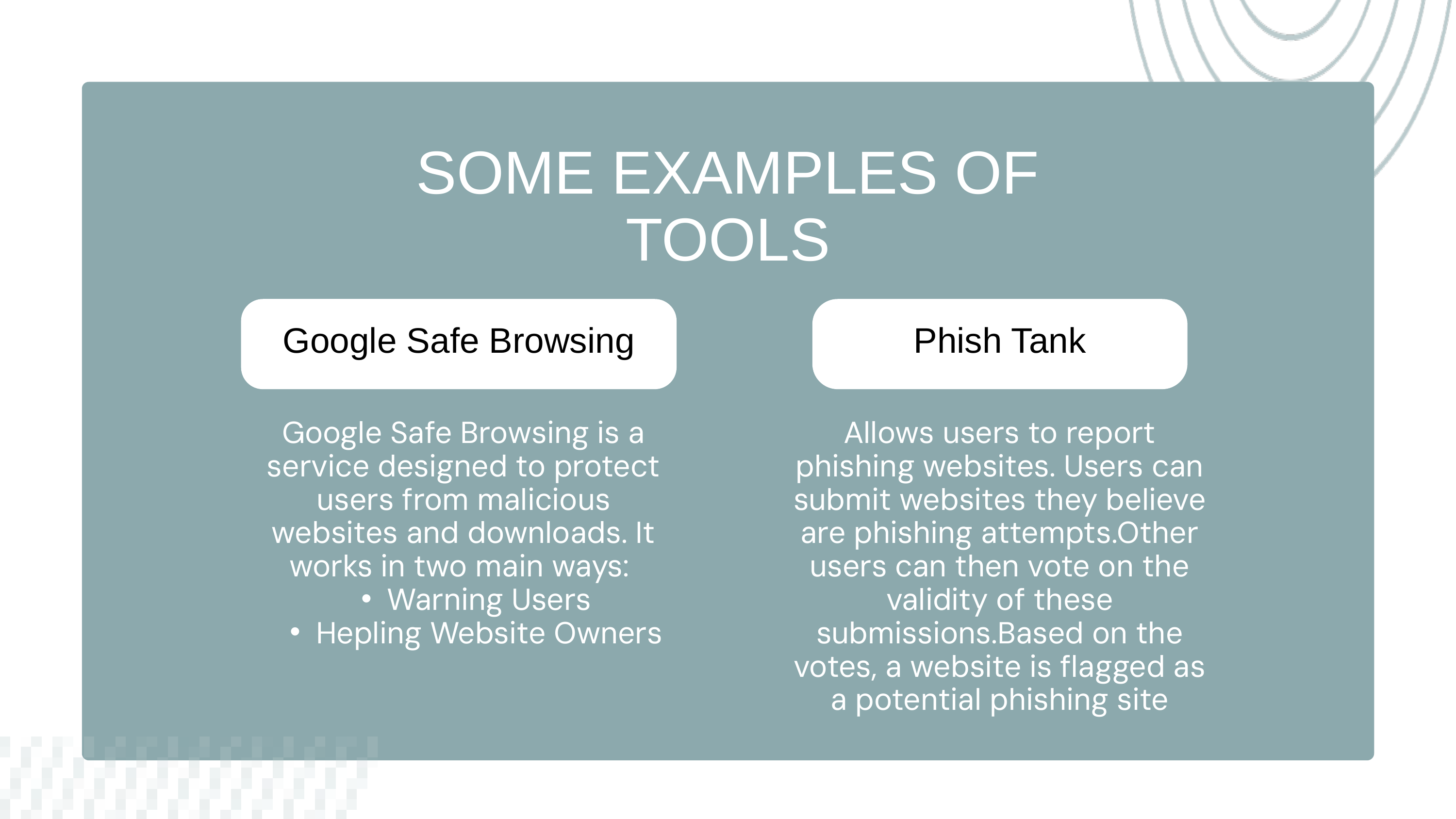

SOME EXAMPLES OF TOOLS

Google Safe Browsing

Phish Tank

PHISHTANK
Google Safe Browsing is a service designed to protect users from malicious websites and downloads. It works in two main ways:
Warning Users
Hepling Website Owners
Allows users to report phishing websites. Users can submit websites they believe are phishing attempts.Other users can then vote on the validity of these submissions.Based on the votes, a website is flagged as a potential phishing site